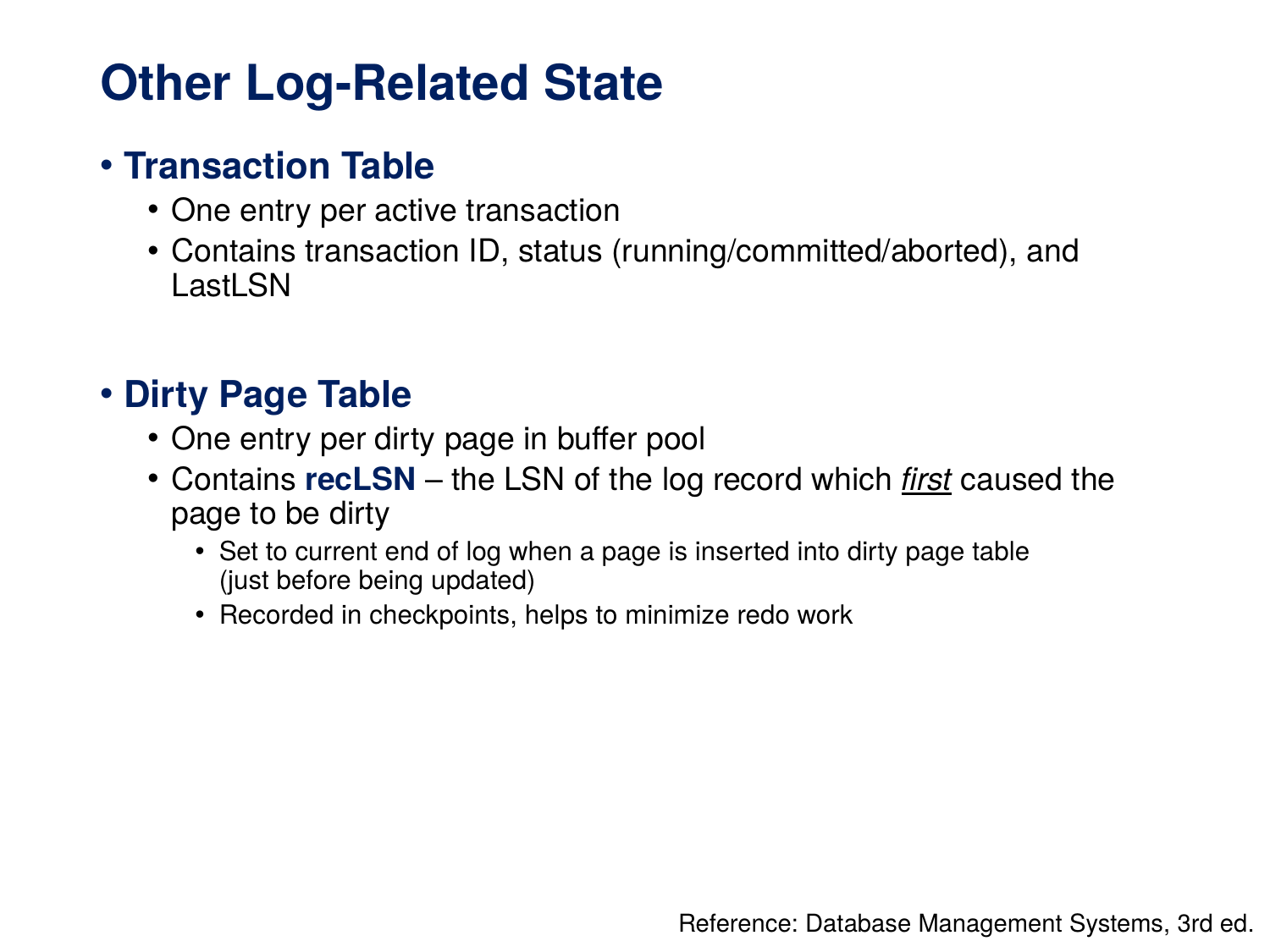

# Other Log-Related State
Transaction Table
One entry per active transaction
Contains transaction ID, status (running/committed/aborted), and LastLSN

Dirty Page Table
One entry per dirty page in buffer pool
Contains recLSN – the LSN of the log record which first caused the page to be dirty
Set to current end of log when a page is inserted into dirty page table
(just before being updated)
Recorded in checkpoints, helps to minimize redo work

Reference: Database Management Systems, 3rd ed.